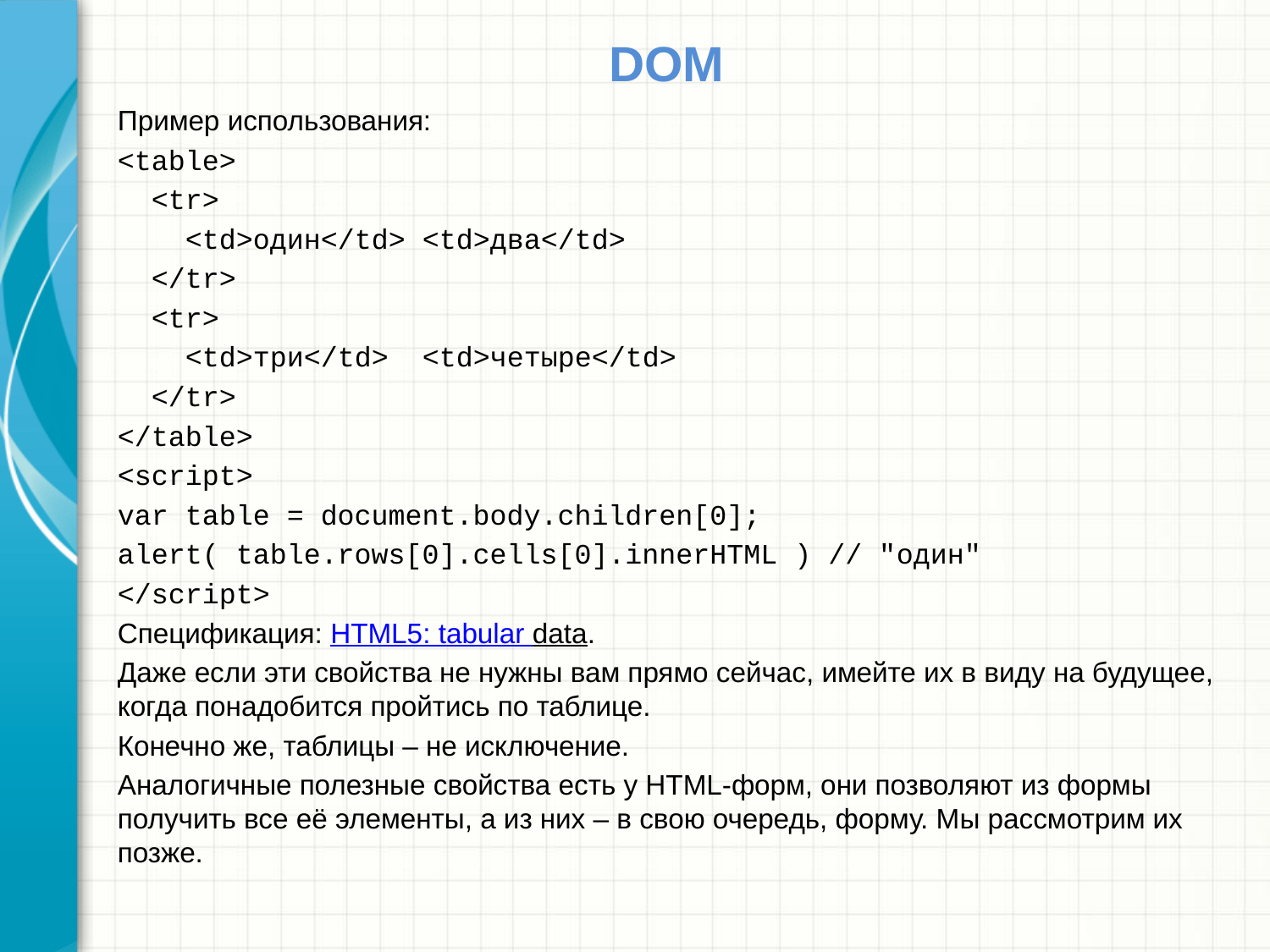

# DOM
Пример использования:
<table>
  <tr>
    <td>один</td> <td>два</td>
  </tr>
  <tr>
    <td>три</td>  <td>четыре</td>
  </tr>
</table>
<script>
var table = document.body.children[0];
alert( table.rows[0].cells[0].innerHTML ) // "один"
</script>
Спецификация: HTML5: tabular data.
Даже если эти свойства не нужны вам прямо сейчас, имейте их в виду на будущее, когда понадобится пройтись по таблице.
Конечно же, таблицы – не исключение.
Аналогичные полезные свойства есть у HTML-форм, они позволяют из формы получить все её элементы, а из них – в свою очередь, форму. Мы рассмотрим их позже.